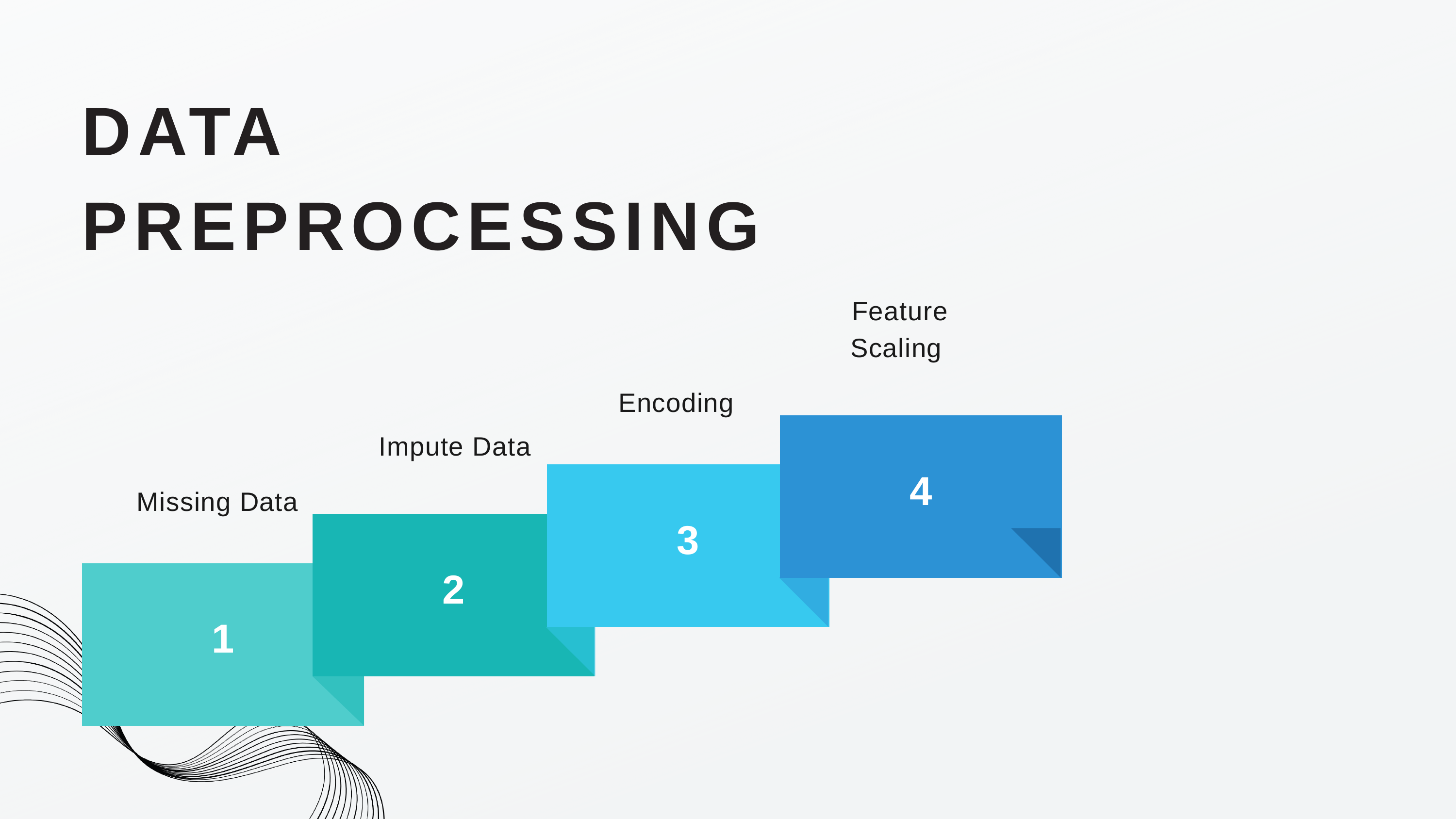

DATA PREPROCESSING
Feature Scaling
 Encoding

4
Impute Data

3
Missing Data

2

1